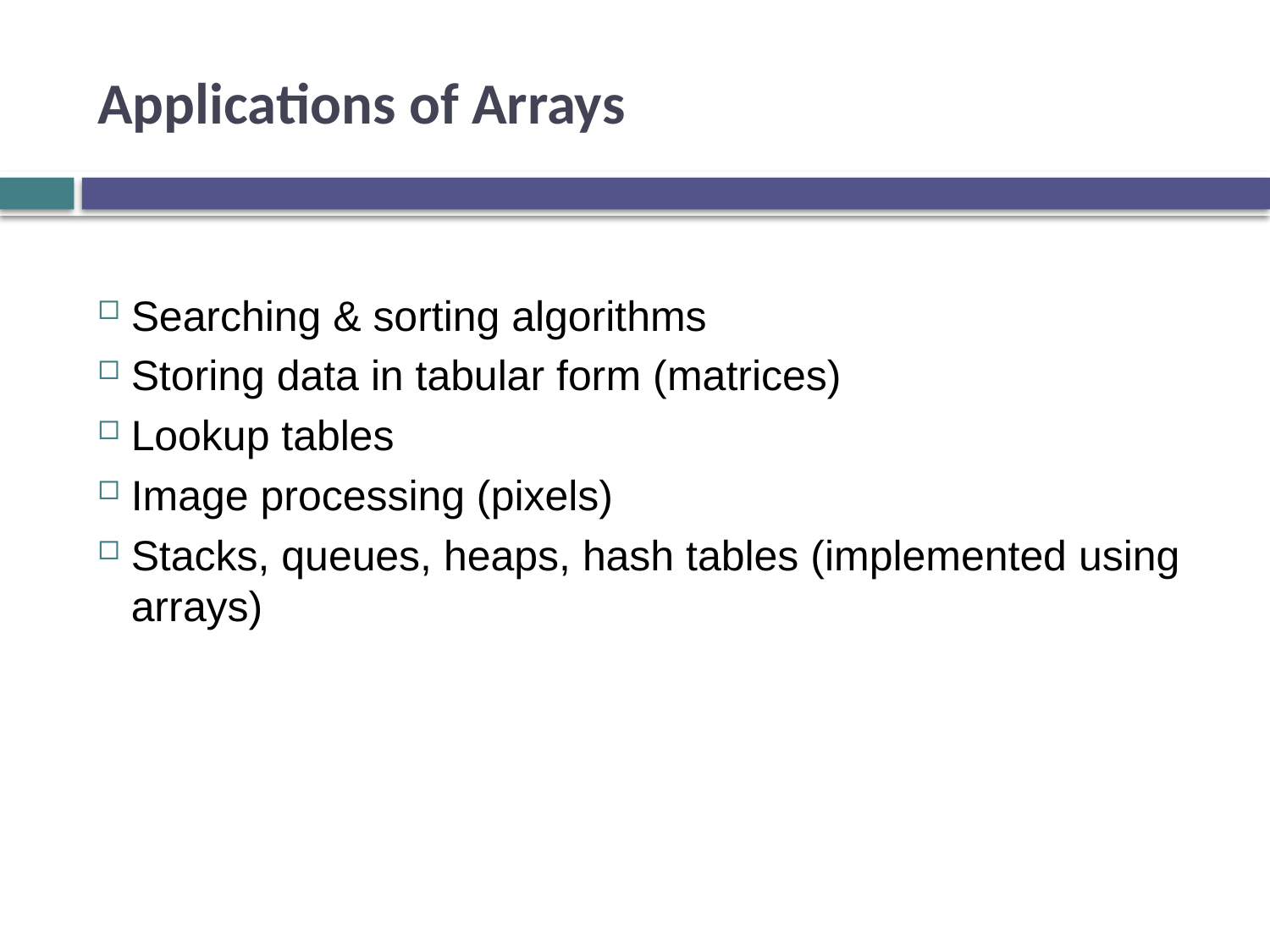

# Applications of Arrays

Searching & sorting algorithms
Storing data in tabular form (matrices)
Lookup tables
Image processing (pixels)
Stacks, queues, heaps, hash tables (implemented using arrays)